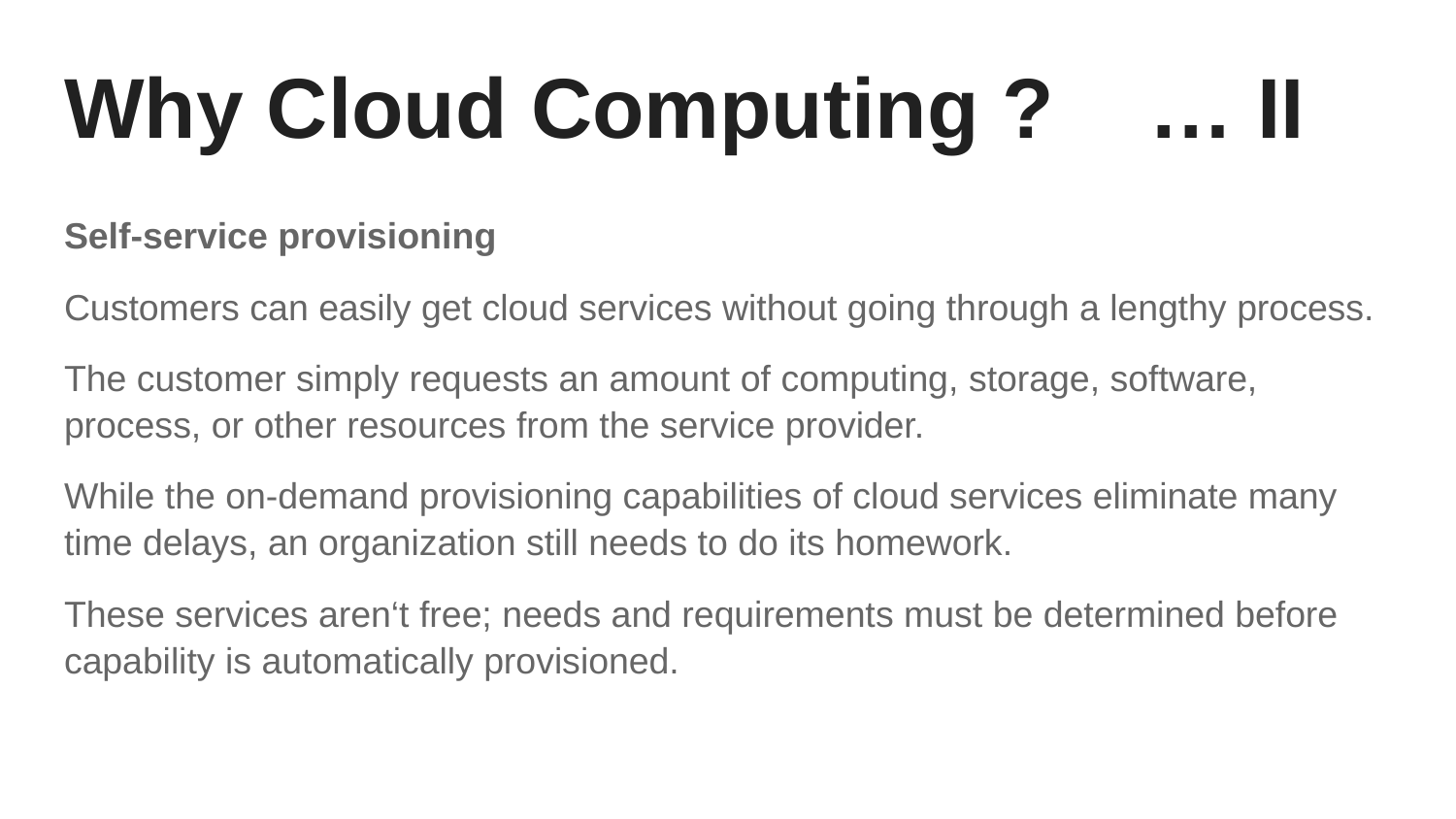

# Why Cloud Computing ?    … II
Self-service provisioning
Customers can easily get cloud services without going through a lengthy process.
The customer simply requests an amount of computing, storage, software, process, or other resources from the service provider.
While the on-demand provisioning capabilities of cloud services eliminate many time delays, an organization still needs to do its homework.
These services aren‘t free; needs and requirements must be determined before capability is automatically provisioned.